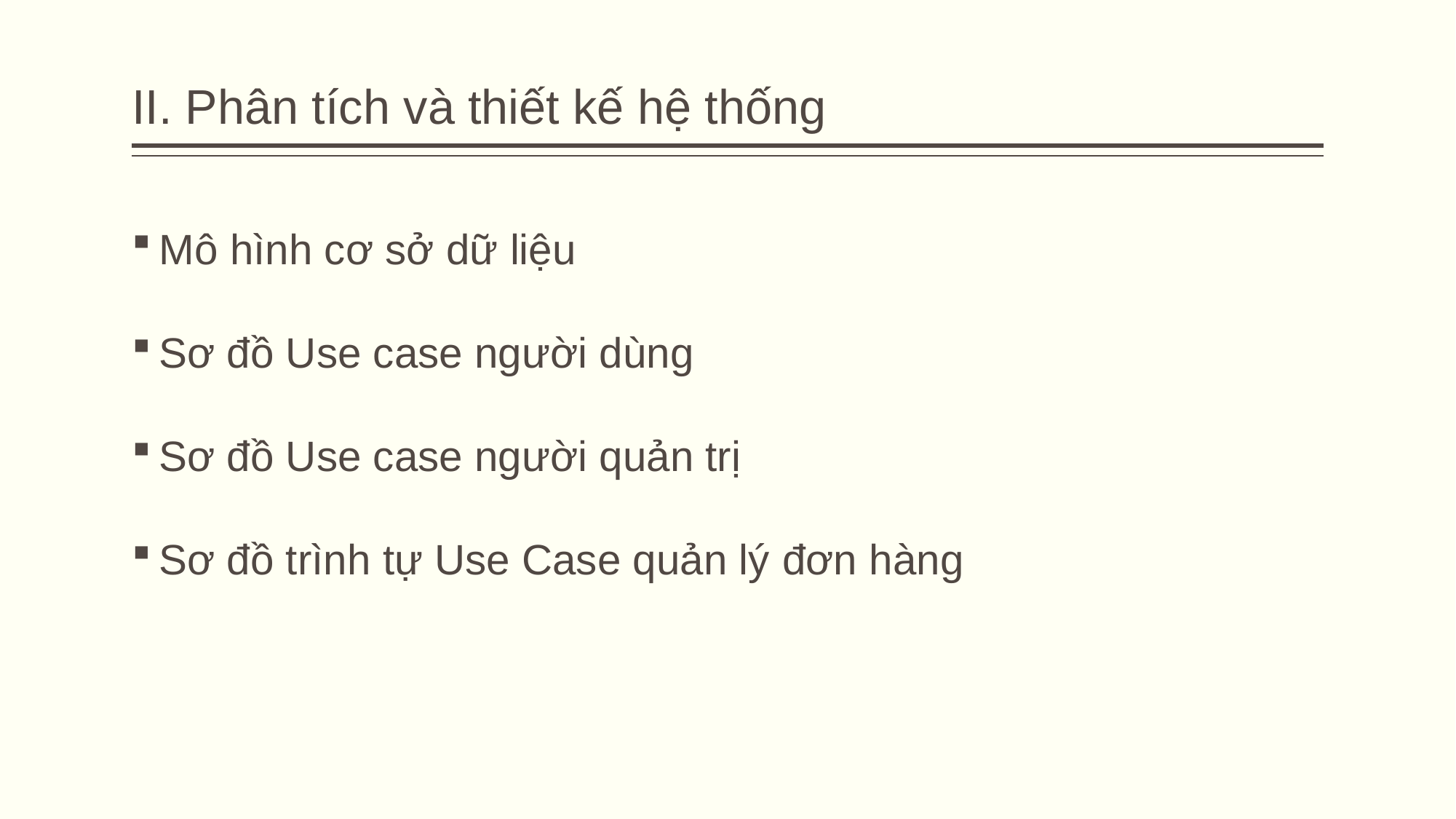

# II. Phân tích và thiết kế hệ thống
Mô hình cơ sở dữ liệu
Sơ đồ Use case người dùng
Sơ đồ Use case người quản trị
Sơ đồ trình tự Use Case quản lý đơn hàng